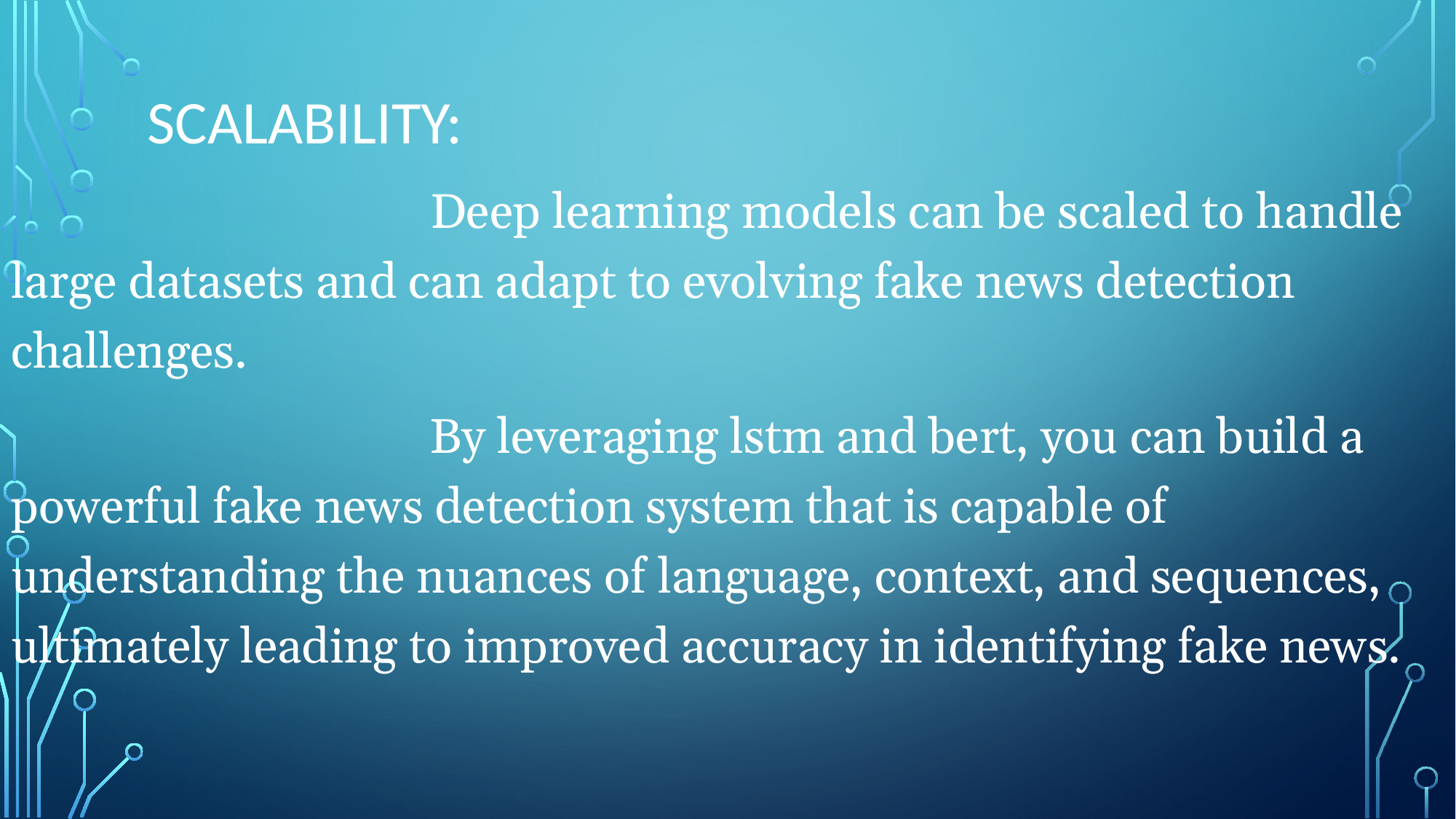

# Scalability:
                                    Deep learning models can be scaled to handle large datasets and can adapt to evolving fake news detection challenges.
                                    By leveraging lstm and bert, you can build a powerful fake news detection system that is capable of understanding the nuances of language, context, and sequences, ultimately leading to improved accuracy in identifying fake news.